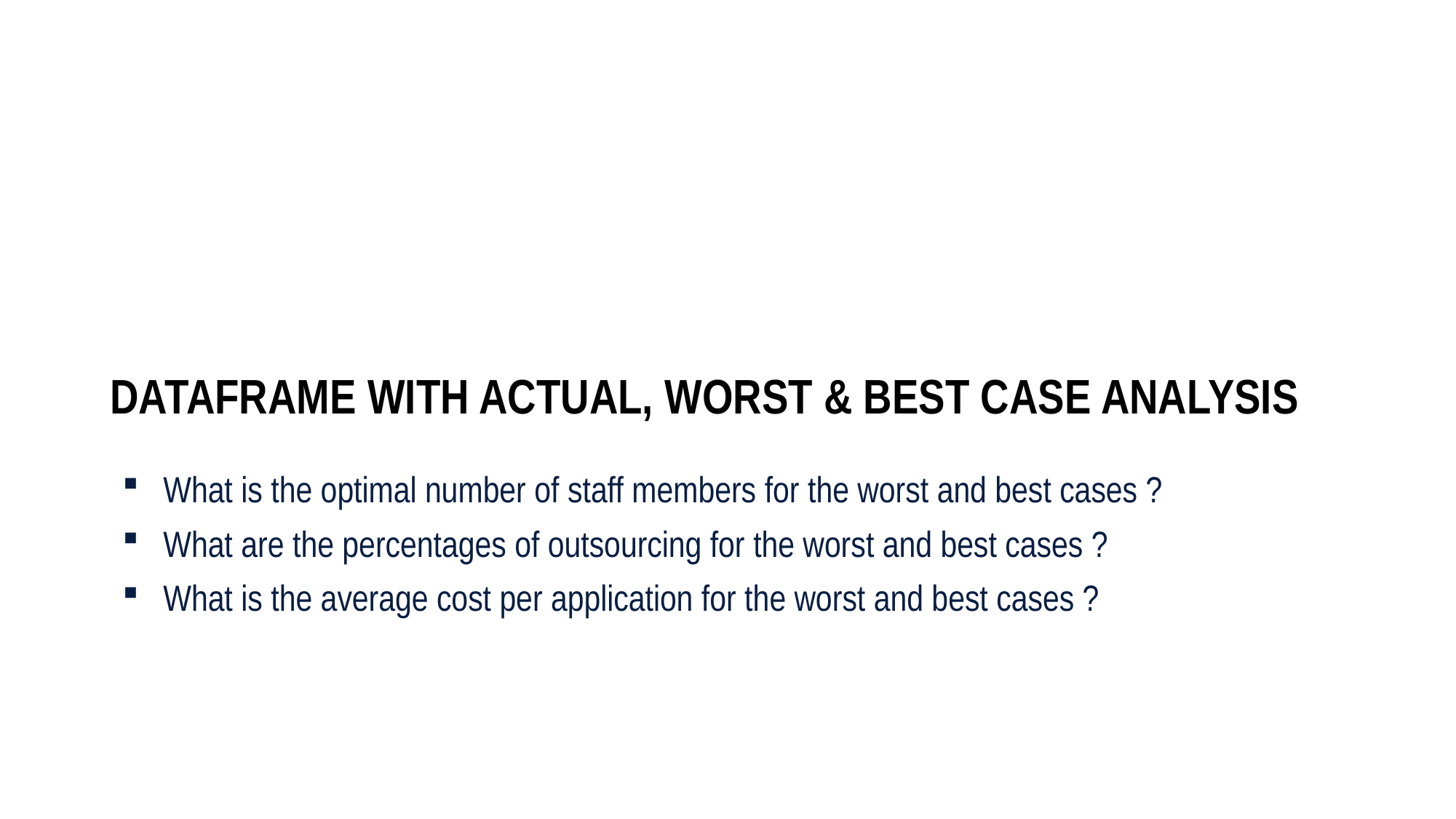

# DATAFRAME WITH ACTUAL, WORST & BEST CASE ANALYSIS
What is the optimal number of staff members for the worst and best cases ?
What are the percentages of outsourcing for the worst and best cases ?
What is the average cost per application for the worst and best cases ?